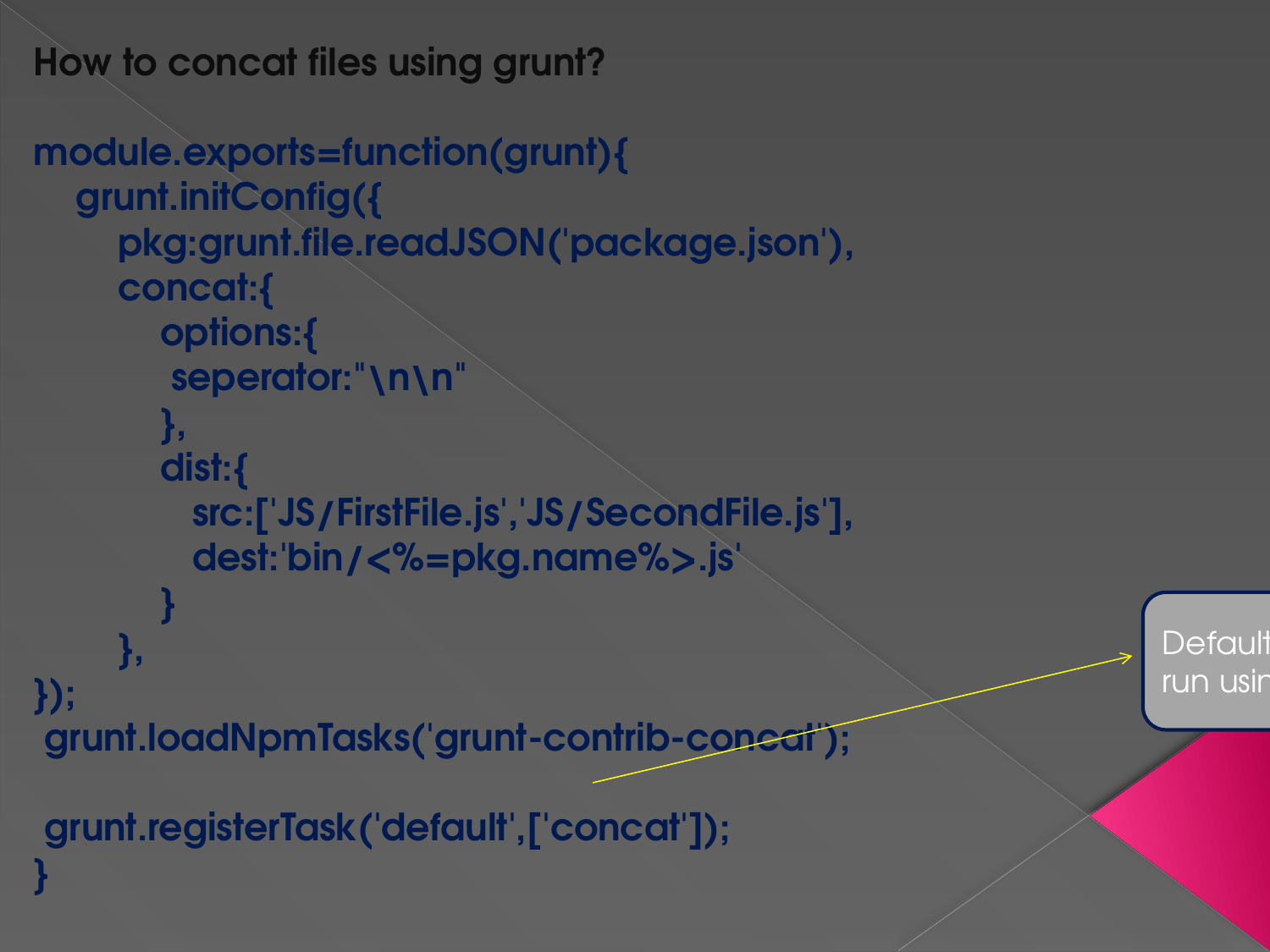

How to concat files using grunt?

module.exports=function(grunt){
    grunt.initConfig({
        pkg:grunt.file.readJSON('package.json'),
        concat:{
            options:{
             seperator:"\n\n"
            },
            dist:{
               src:['JS/FirstFile.js','JS/SecondFile.js'],
               dest:'bin/<%=pkg.name%>.js'
            }
        },
});
 grunt.loadNpmTasks('grunt-contrib-concat');

 grunt.registerTask('default',['concat']);
}

Default task and can be run using grunt